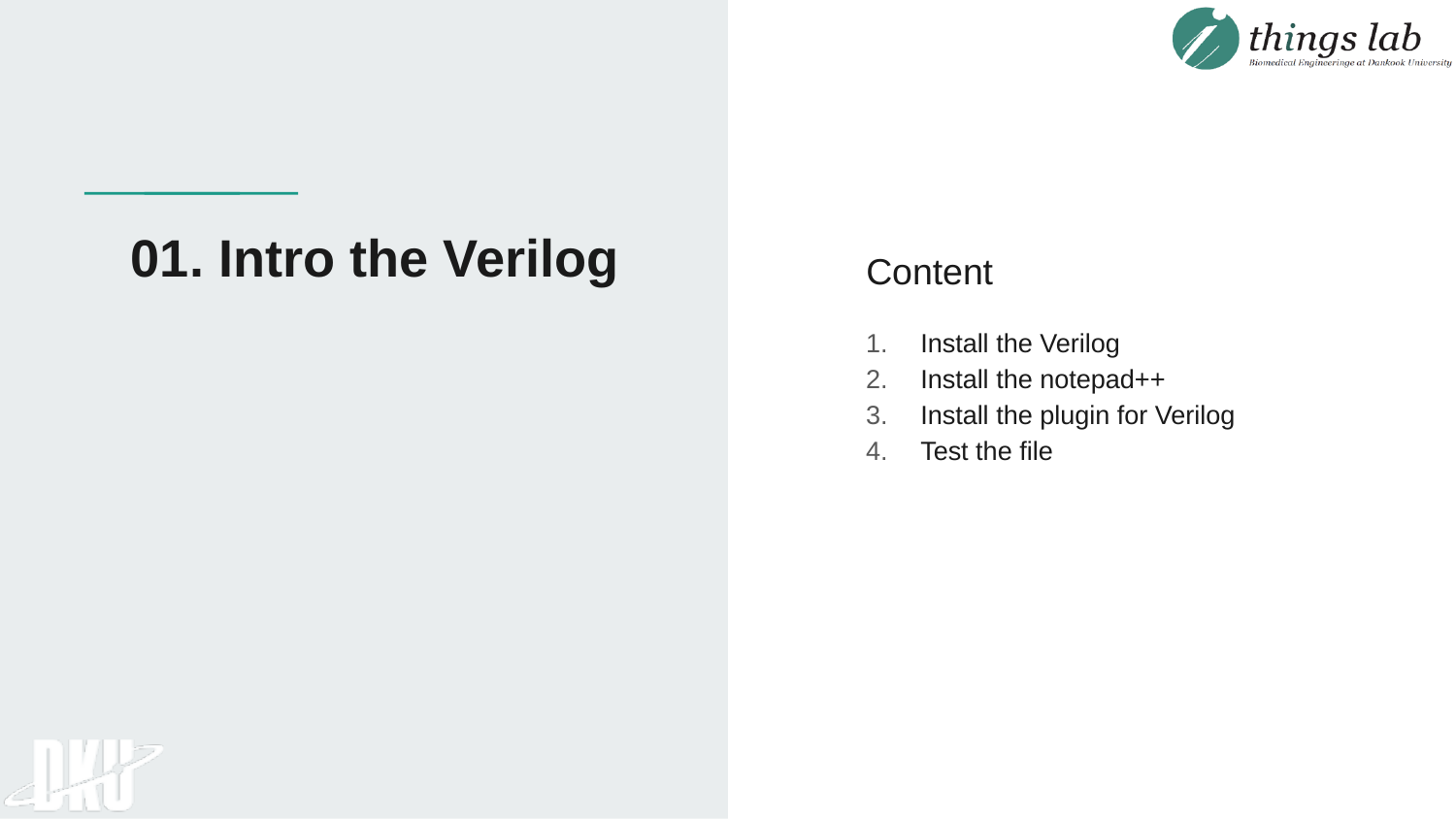

# 01. Intro the Verilog
Content
Install the Verilog
Install the notepad++
Install the plugin for Verilog
Test the file